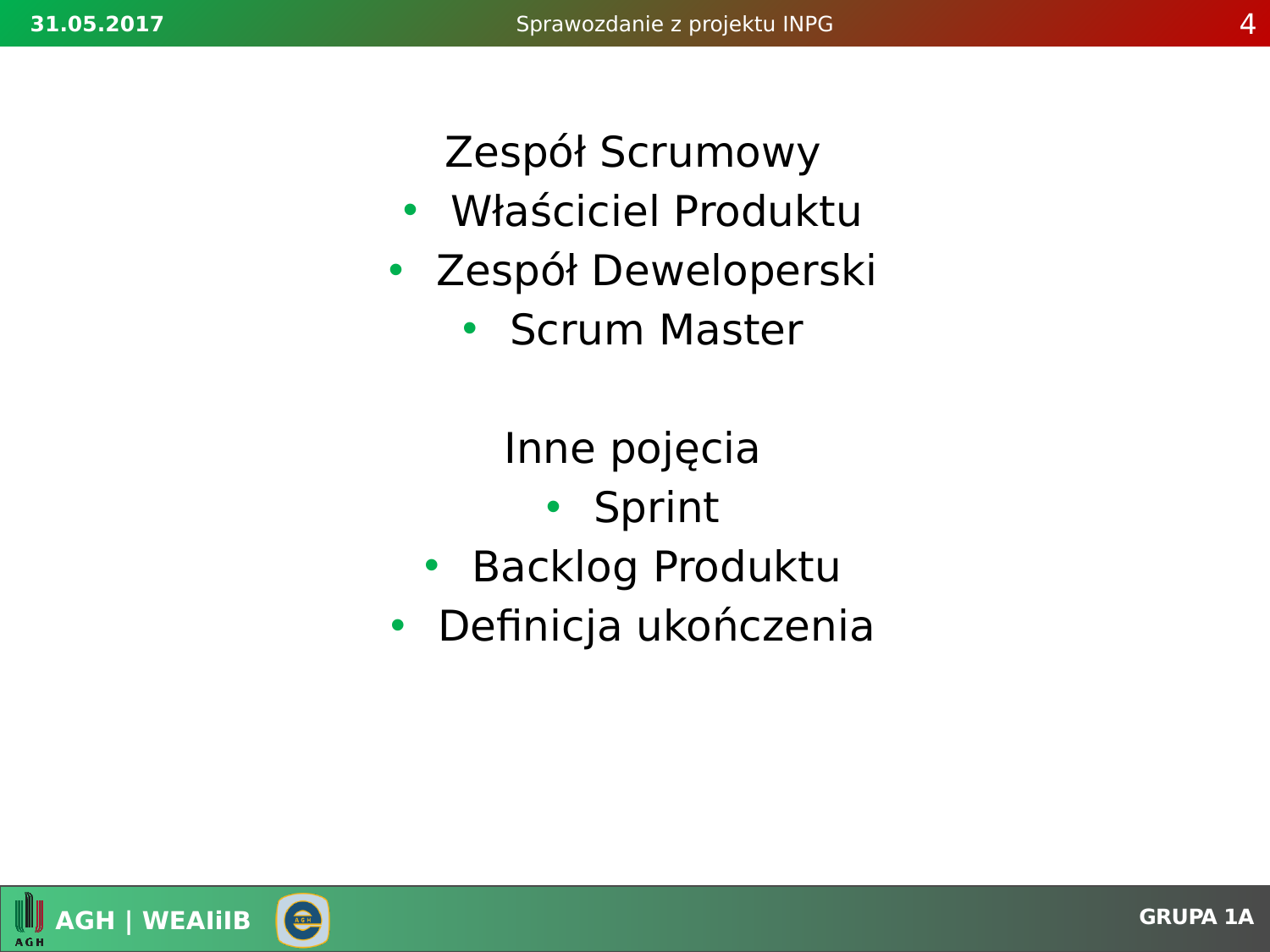

31.05.2017
Sprawozdanie z projektu INPG
4

Zespół Scrumowy
Właściciel Produktu
Zespół Deweloperski
Scrum Master

Inne pojęcia
Sprint
Backlog Produktu
Definicja ukończenia

#